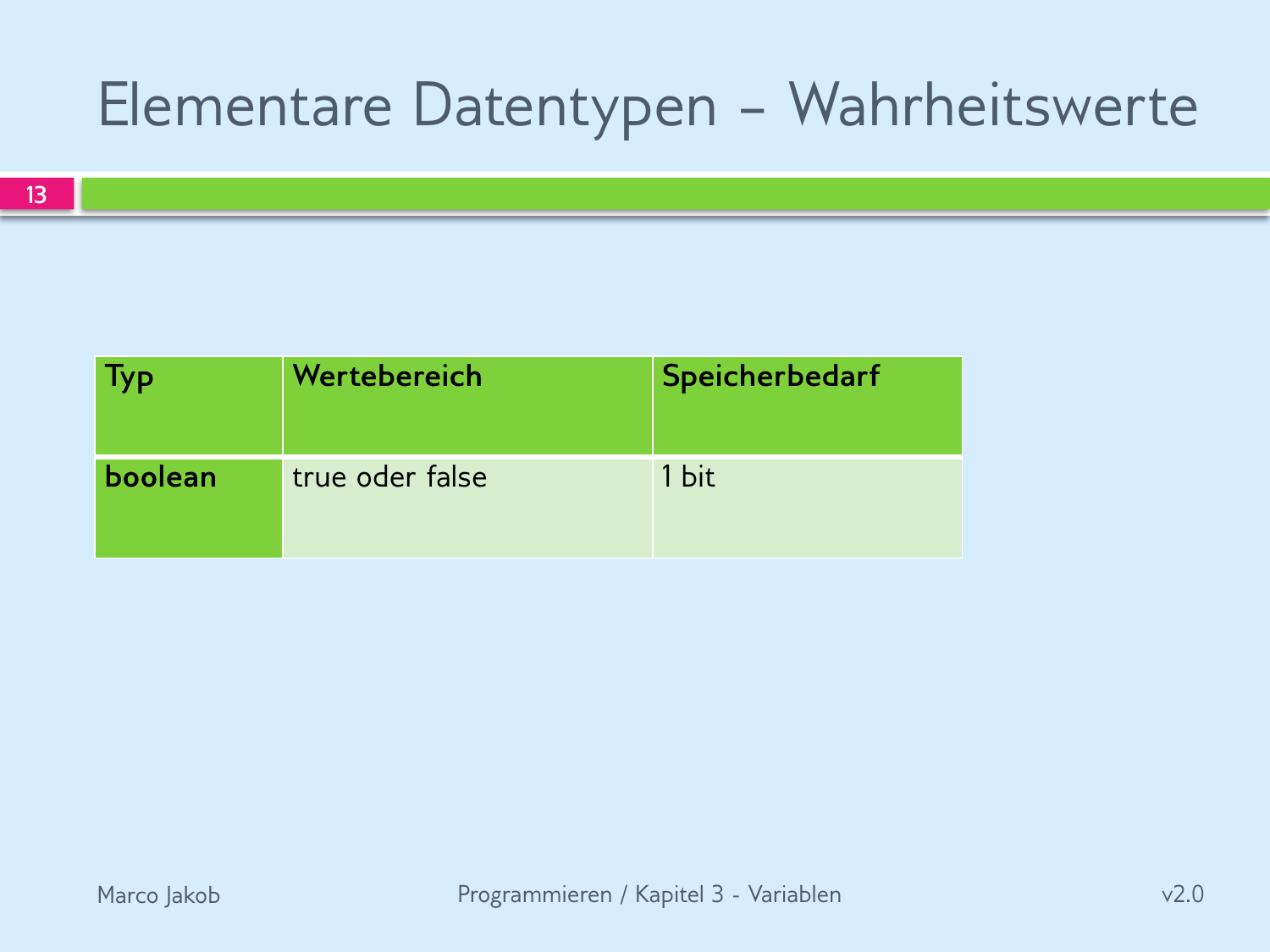

# Elementare Datentypen – Wahrheitswerte
13
| Typ | Wertebereich | Speicherbedarf |
| --- | --- | --- |
| boolean | true oder false | 1 bit |
Programmieren / Kapitel 3 - Variablen
v2.0